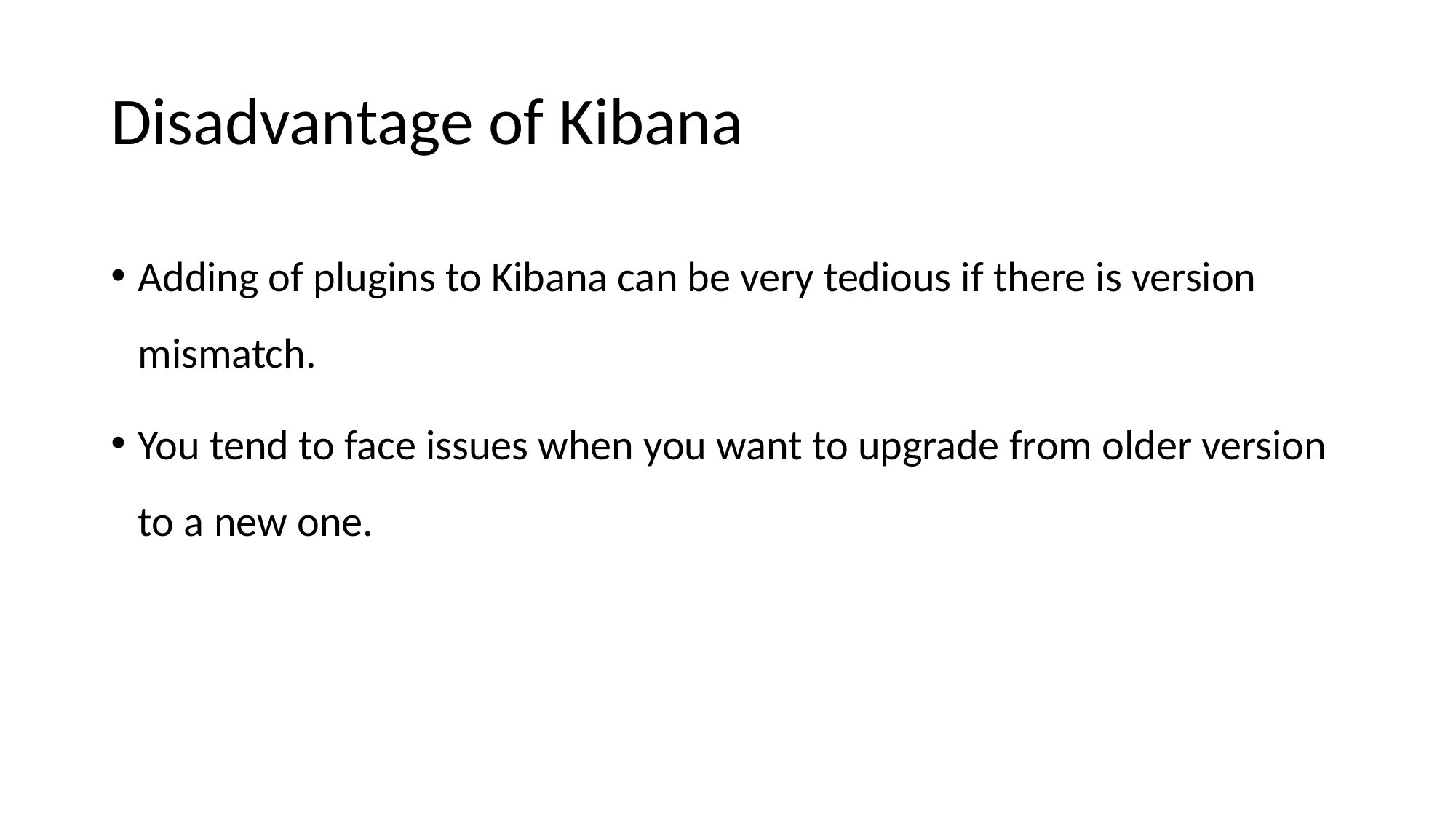

# Disadvantage of Kibana
Adding of plugins to Kibana can be very tedious if there is version mismatch.
You tend to face issues when you want to upgrade from older version to a new one.